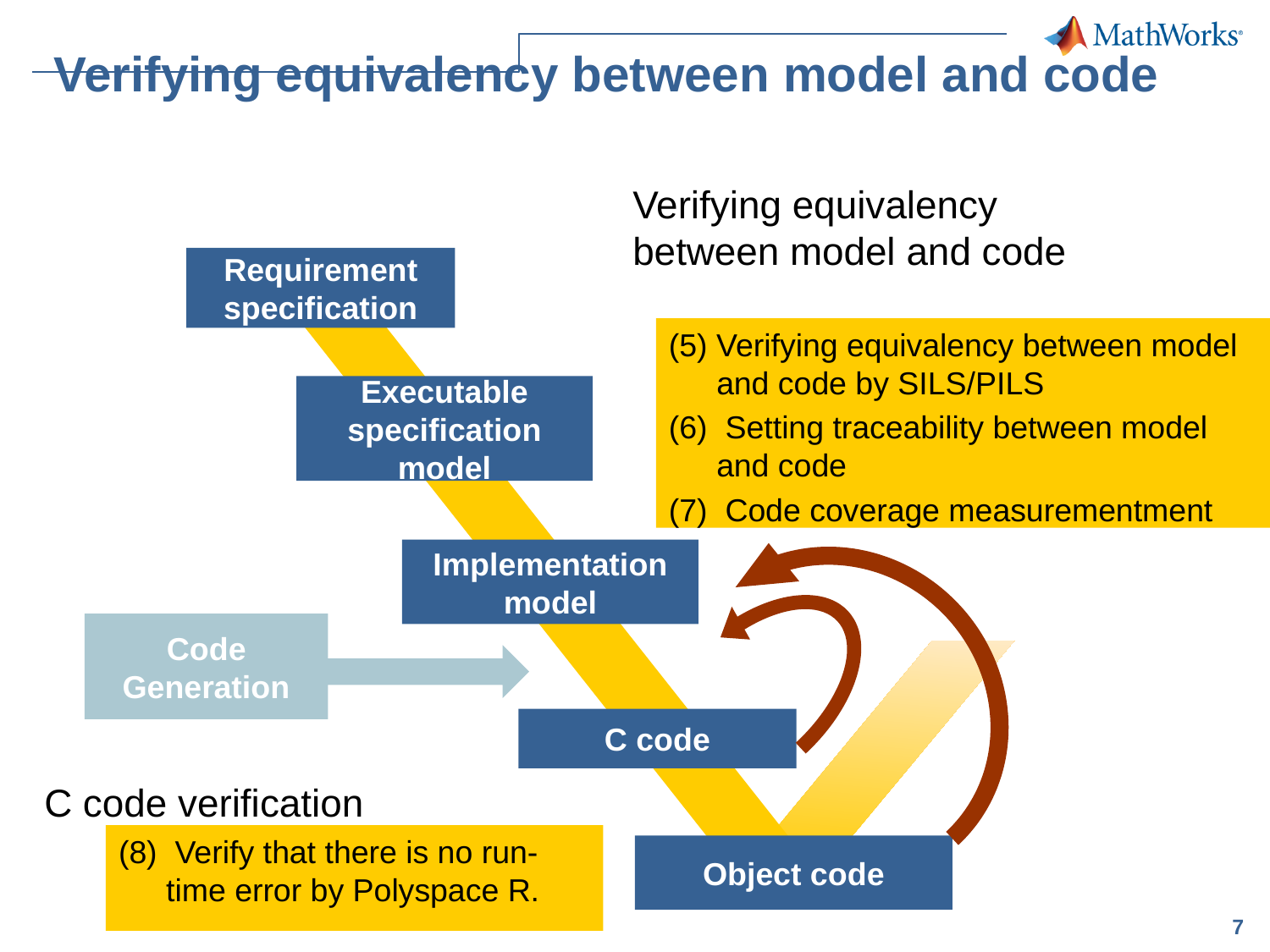

# Verifying equivalency between model and code
Verifying equivalency between model and code
Requirement specification

(5) Verifying equivalency between model and code by SILS/PILS
(6)  Setting traceability between model and code
(7)  Code coverage measurementment
Executable specification model

Implementation model

Code Generation

C code
C code verification
(8)  Verify that there is no run-time error by Polyspace R.
Object code